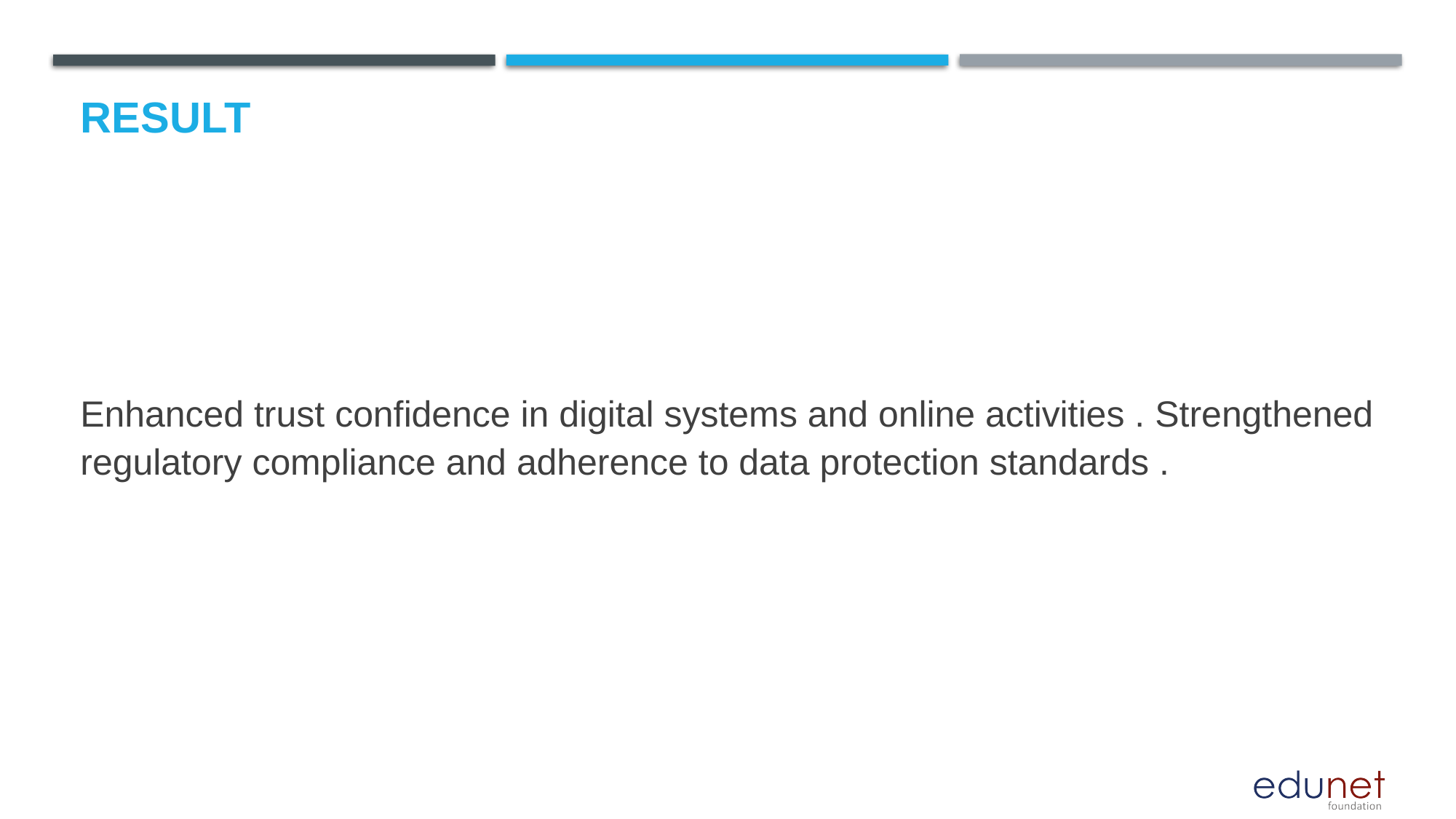

# Result
Enhanced trust confidence in digital systems and online activities . Strengthened regulatory compliance and adherence to data protection standards .